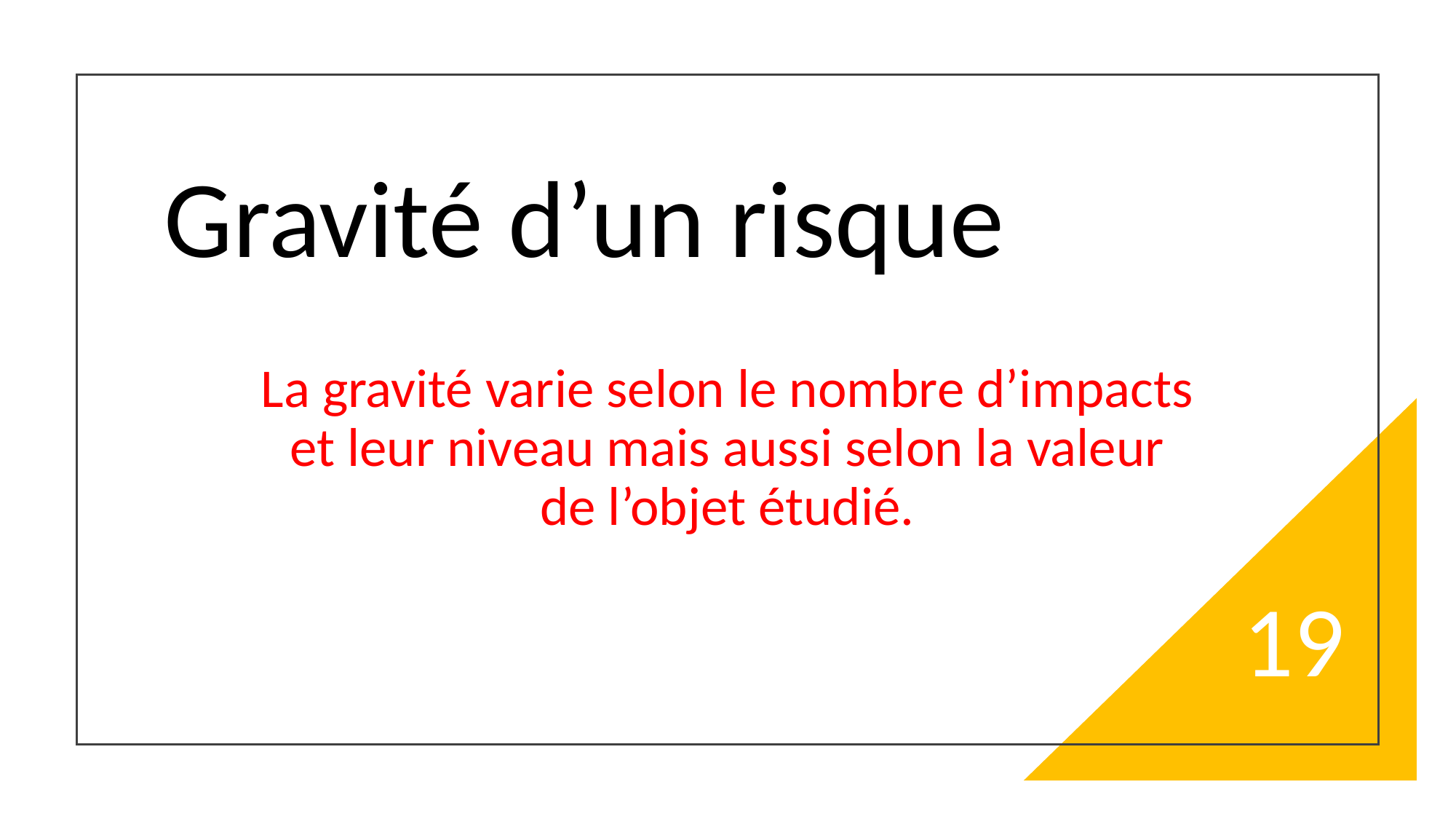

# Gravité d’un risque
La gravité varie selon le nombre d’impacts et leur niveau mais aussi selon la valeur de l’objet étudié.

19